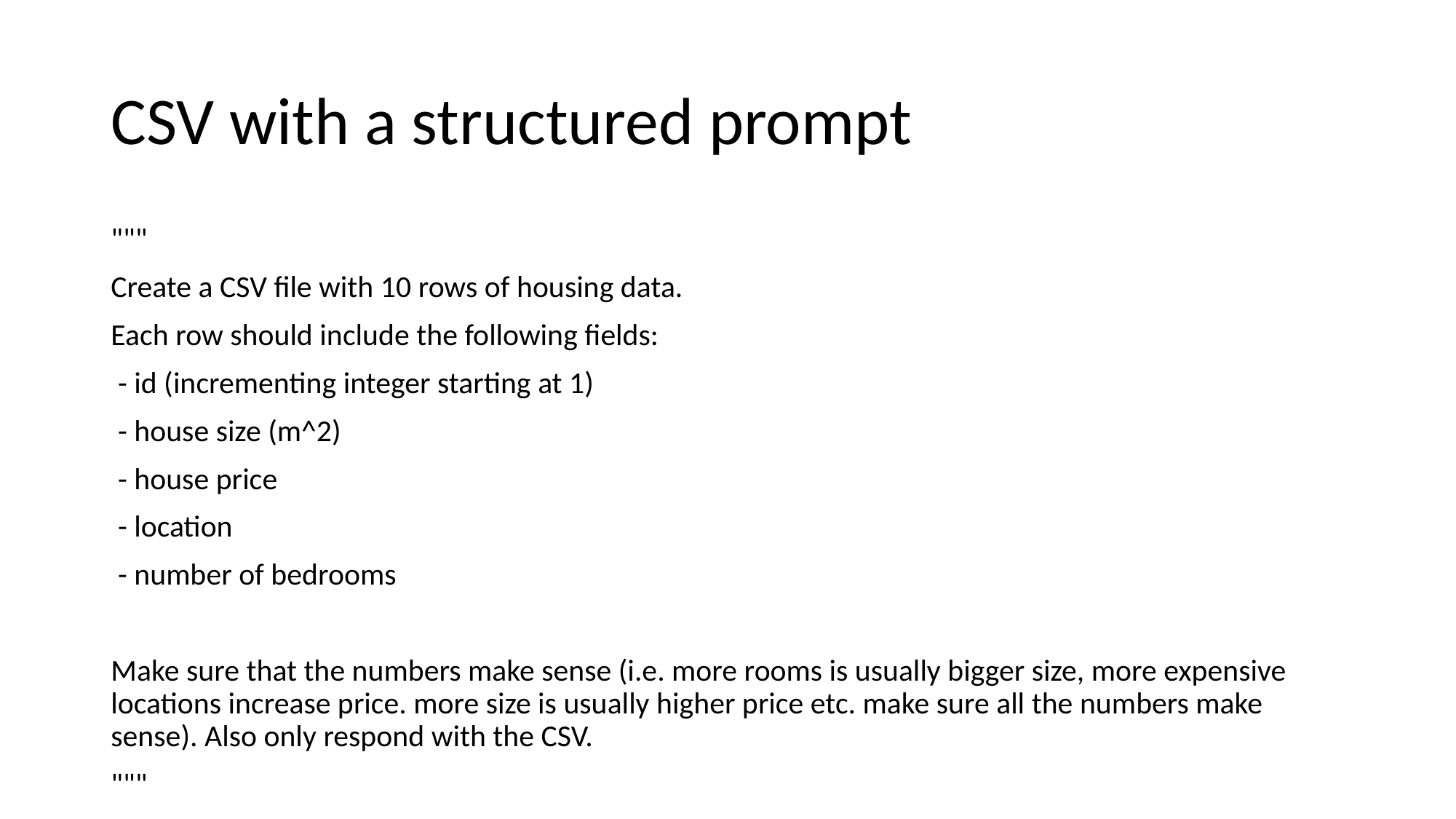

# CSV with a structured prompt
"""
Create a CSV file with 10 rows of housing data.
Each row should include the following fields:
 - id (incrementing integer starting at 1)
 - house size (m^2)
 - house price
 - location
 - number of bedrooms

Make sure that the numbers make sense (i.e. more rooms is usually bigger size, more expensive locations increase price. more size is usually higher price etc. make sure all the numbers make sense). Also only respond with the CSV.
"""